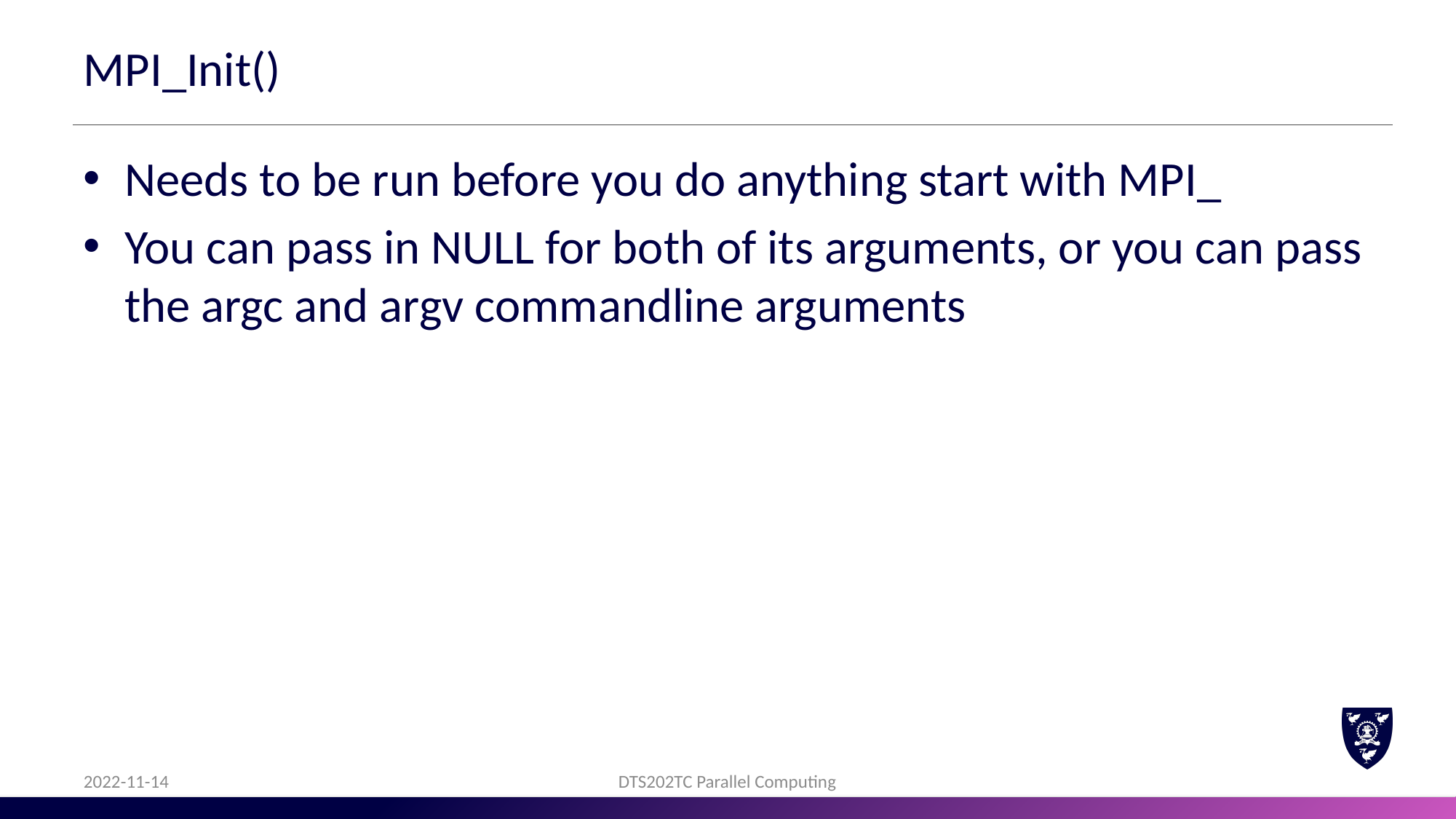

# MPI_Init()
Needs to be run before you do anything start with MPI_
You can pass in NULL for both of its arguments, or you can pass the argc and argv commandline arguments
2022-11-14
DTS202TC Parallel Computing
17